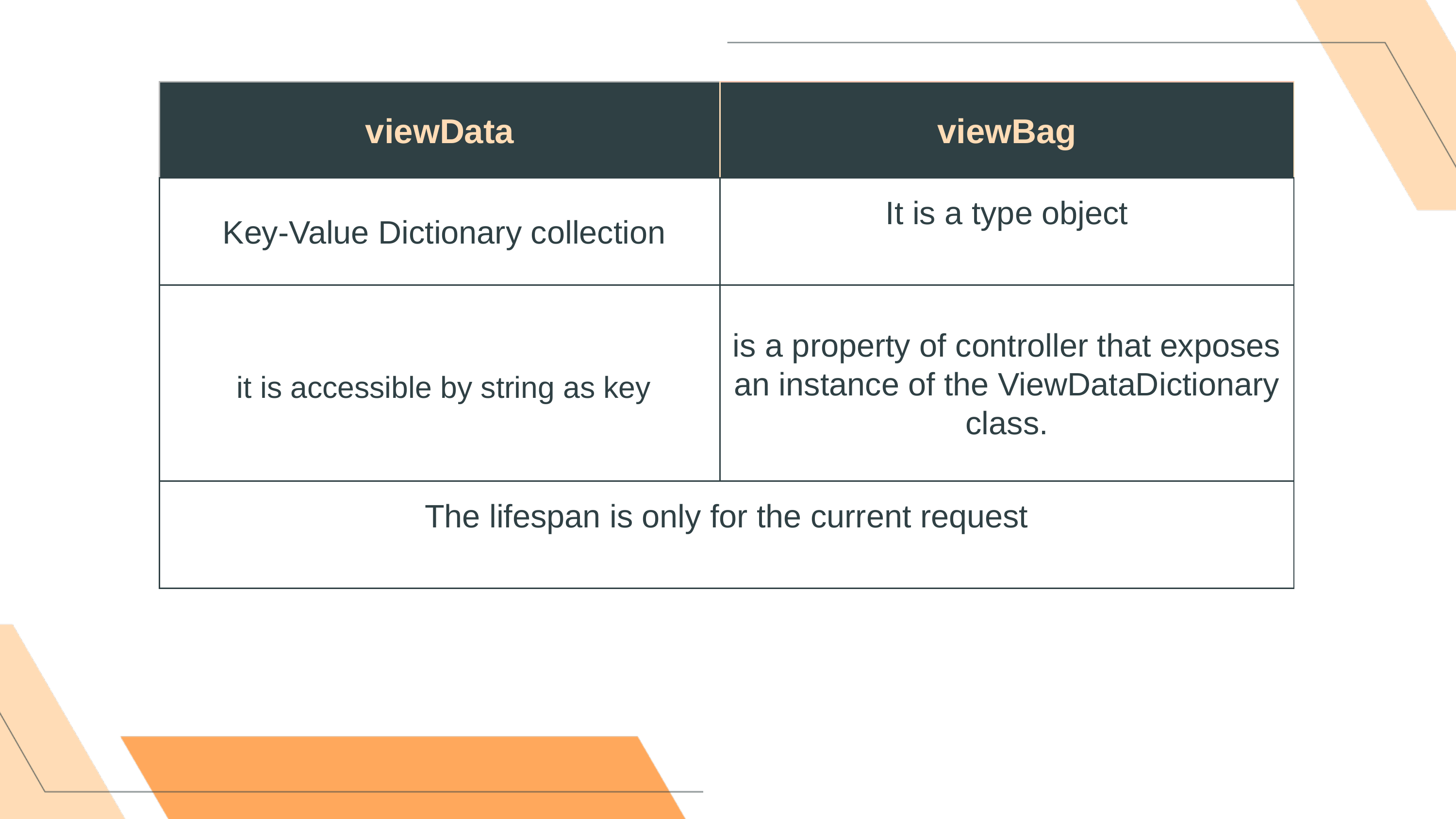

| viewData | viewBag |
| --- | --- |
| Key-Value Dictionary collection | It is a type object |
| it is accessible by string as key | is a property of controller that exposes an instance of the ViewDataDictionary class. |
| The lifespan is only for the current request | The lifespan is only for the current request |